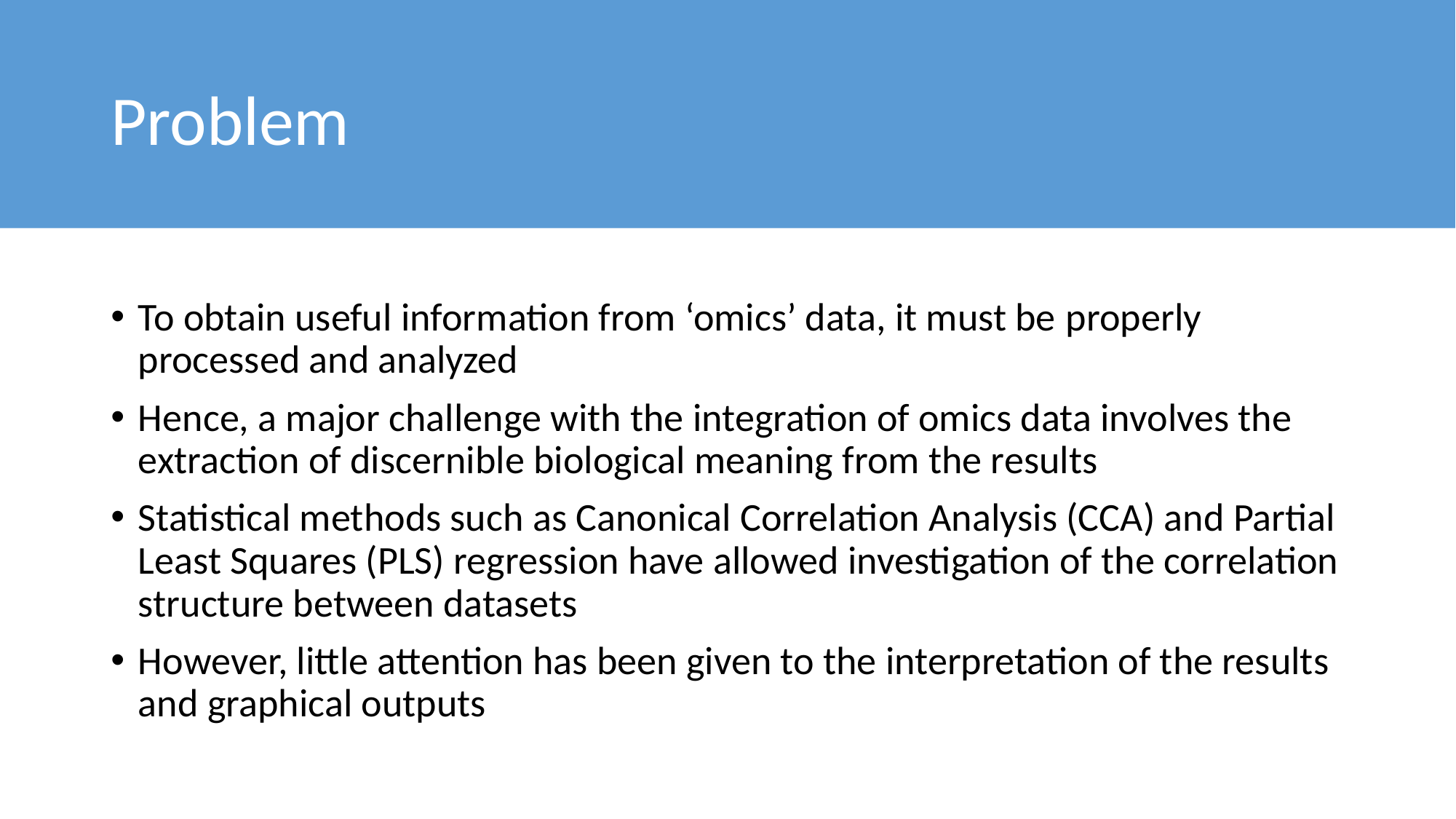

# Problem
To obtain useful information from ‘omics’ data, it must be properly processed and analyzed
Hence, a major challenge with the integration of omics data involves the extraction of discernible biological meaning from the results
Statistical methods such as Canonical Correlation Analysis (CCA) and Partial Least Squares (PLS) regression have allowed investigation of the correlation structure between datasets
However, little attention has been given to the interpretation of the results and graphical outputs